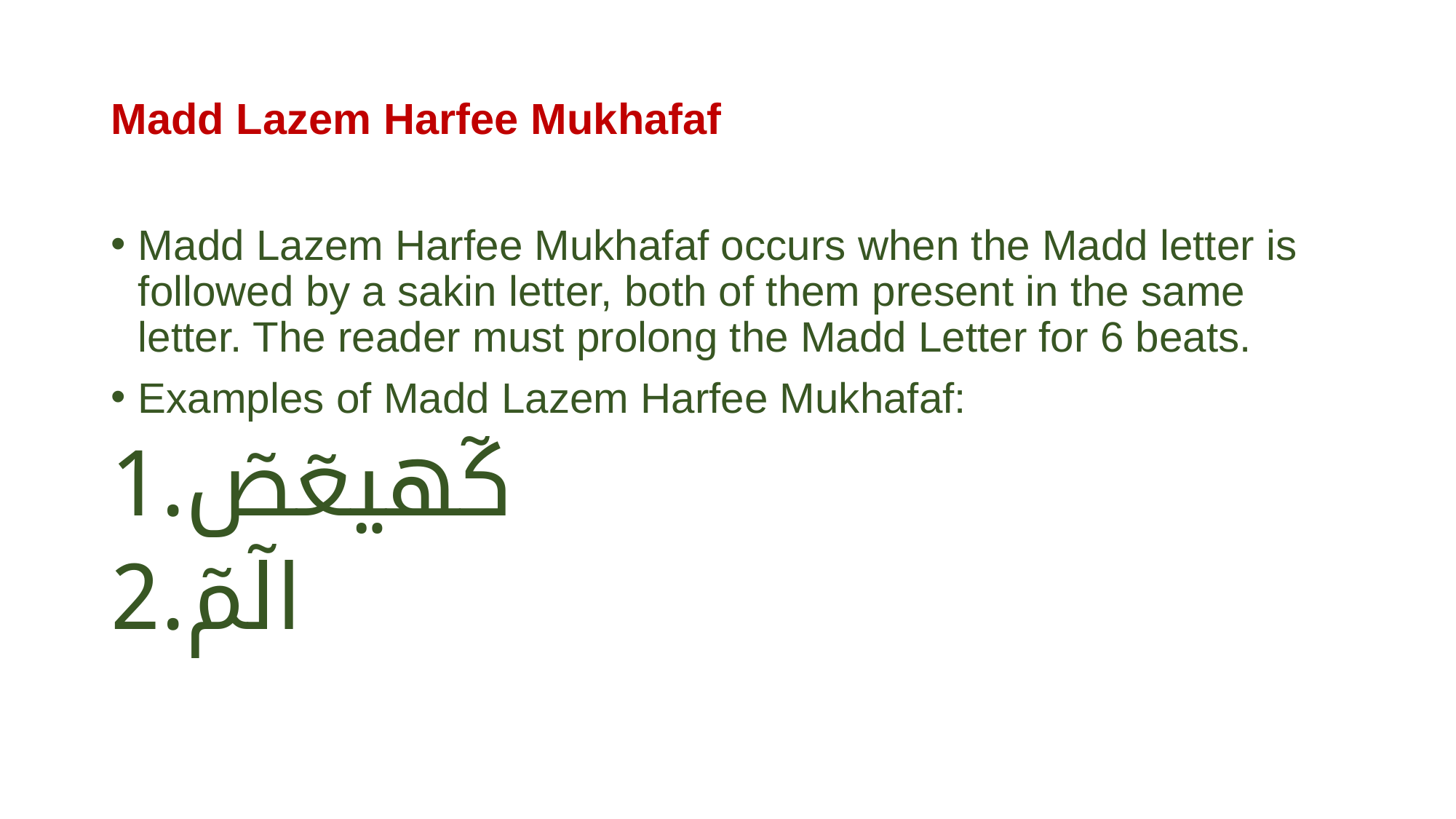

# Madd Lazem Harfee Mukhafaf
Madd Lazem Harfee Mukhafaf occurs when the Madd letter is followed by a sakin letter, both of them present in the same letter. The reader must prolong the Madd Letter for 6 beats.
Examples of Madd Lazem Harfee Mukhafaf:
كٓهيعٓصٓ
الٓمٓ